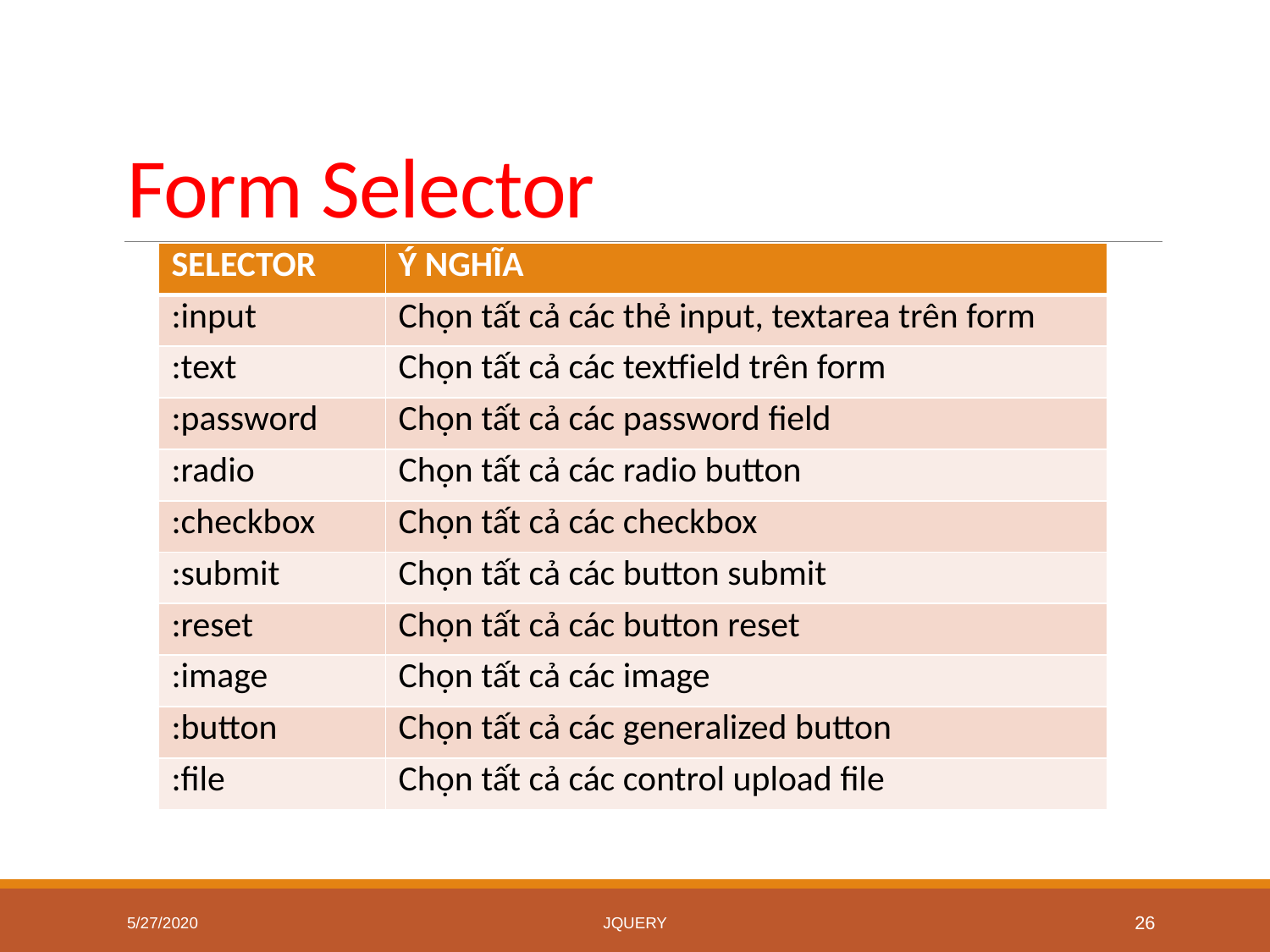

# Form Selector
| SELECTOR | Ý NGHĨA |
| --- | --- |
| :input | Chọn tất cả các thẻ input, textarea trên form |
| :text | Chọn tất cả các textfield trên form |
| :password | Chọn tất cả các password field |
| :radio | Chọn tất cả các radio button |
| :checkbox | Chọn tất cả các checkbox |
| :submit | Chọn tất cả các button submit |
| :reset | Chọn tất cả các button reset |
| :image | Chọn tất cả các image |
| :button | Chọn tất cả các generalized button |
| :file | Chọn tất cả các control upload file |
5/27/2020
jQuery
26